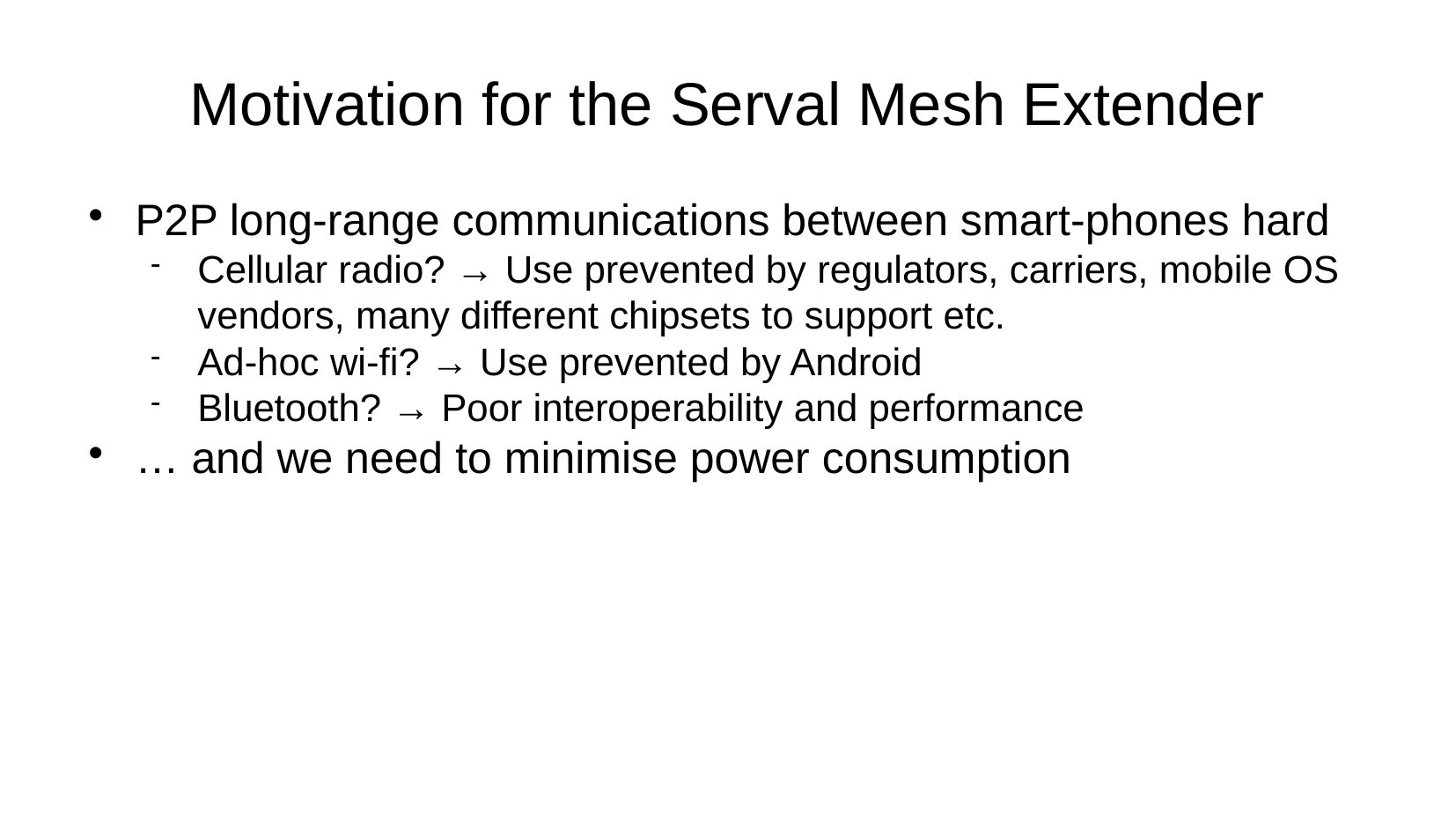

Motivation for the Serval Mesh Extender
P2P long-range communications between smart-phones hard
Cellular radio? → Use prevented by regulators, carriers, mobile OS vendors, many different chipsets to support etc.
Ad-hoc wi-fi? → Use prevented by Android
Bluetooth? → Poor interoperability and performance
… and we need to minimise power consumption